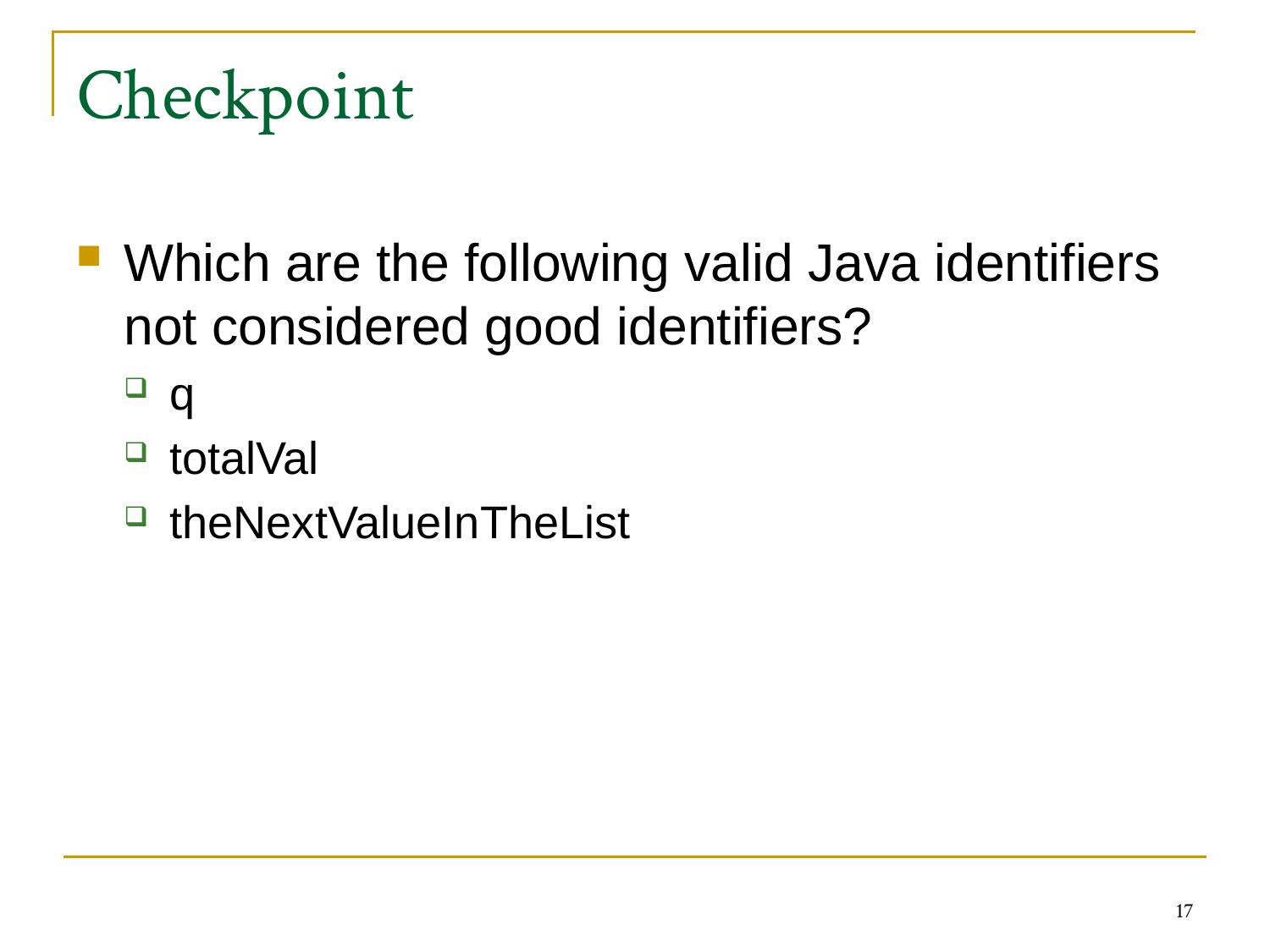

# Checkpoint
Which are the following valid Java identifiers not considered good identifiers?
q
totalVal
theNextValueInTheList

17